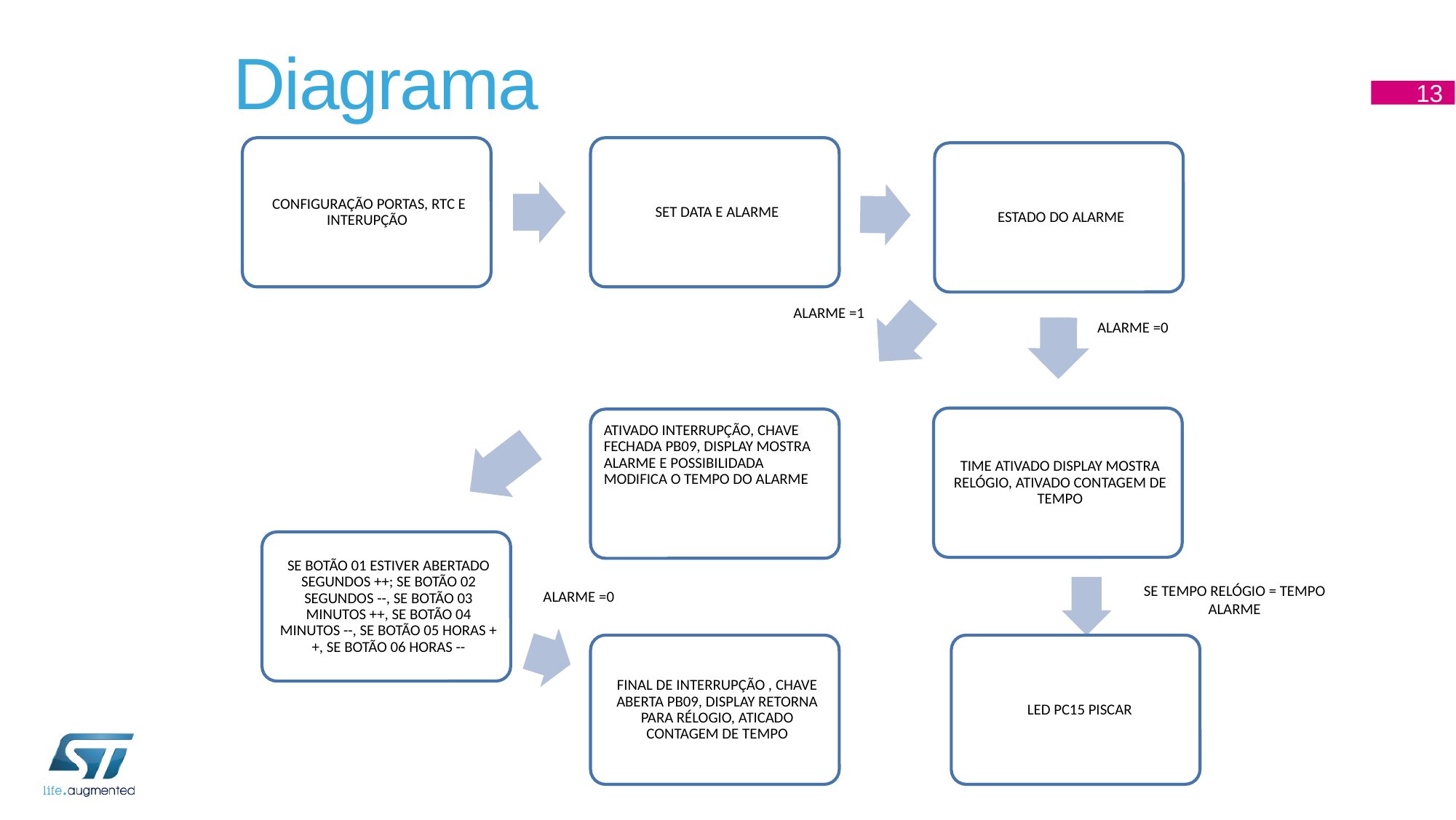

# Diagrama
13

CONFIGURAÇÃO PORTAS, RTC E INTERUPÇÃO

SET DATA E ALARME

ESTADO DO ALARME

TIME ATIVADO DISPLAY MOSTRA RELÓGIO, ATIVADO CONTAGEM DE TEMPO

ATIVADO INTERRUPÇÃO, CHAVE FECHADA PB09, DISPLAY MOSTRA ALARME E POSSIBILIDADA MODIFICA O TEMPO DO ALARME

SE BOTÃO 01 ESTIVER ABERTADO SEGUNDOS ++; SE BOTÃO 02 SEGUNDOS --, SE BOTÃO 03 MINUTOS ++, SE BOTÃO 04 MINUTOS --, SE BOTÃO 05 HORAS ++, SE BOTÃO 06 HORAS --

FINAL DE INTERRUPÇÃO , CHAVE ABERTA PB09, DISPLAY RETORNA PARA RÉLOGIO, ATICADO CONTAGEM DE TEMPO

 LED PC15 PISCAR
ALARME =1
ALARME =0
SE TEMPO RELÓGIO = TEMPO ALARME

ALARME =0